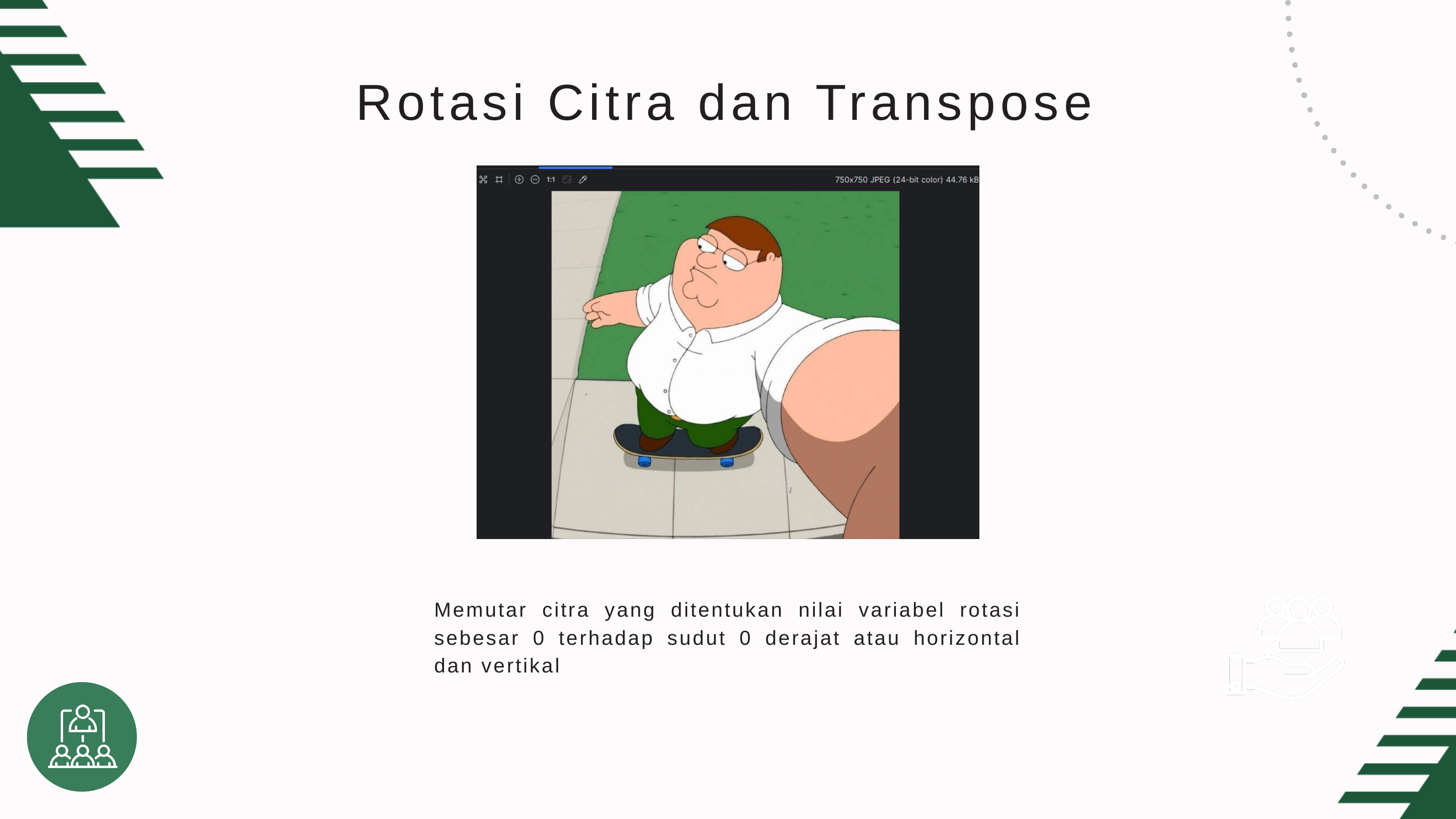

Rotasi Citra dan Transpose

Memutar citra yang ditentukan nilai variabel rotasi sebesar 0 terhadap sudut 0 derajat atau horizontal dan vertikal